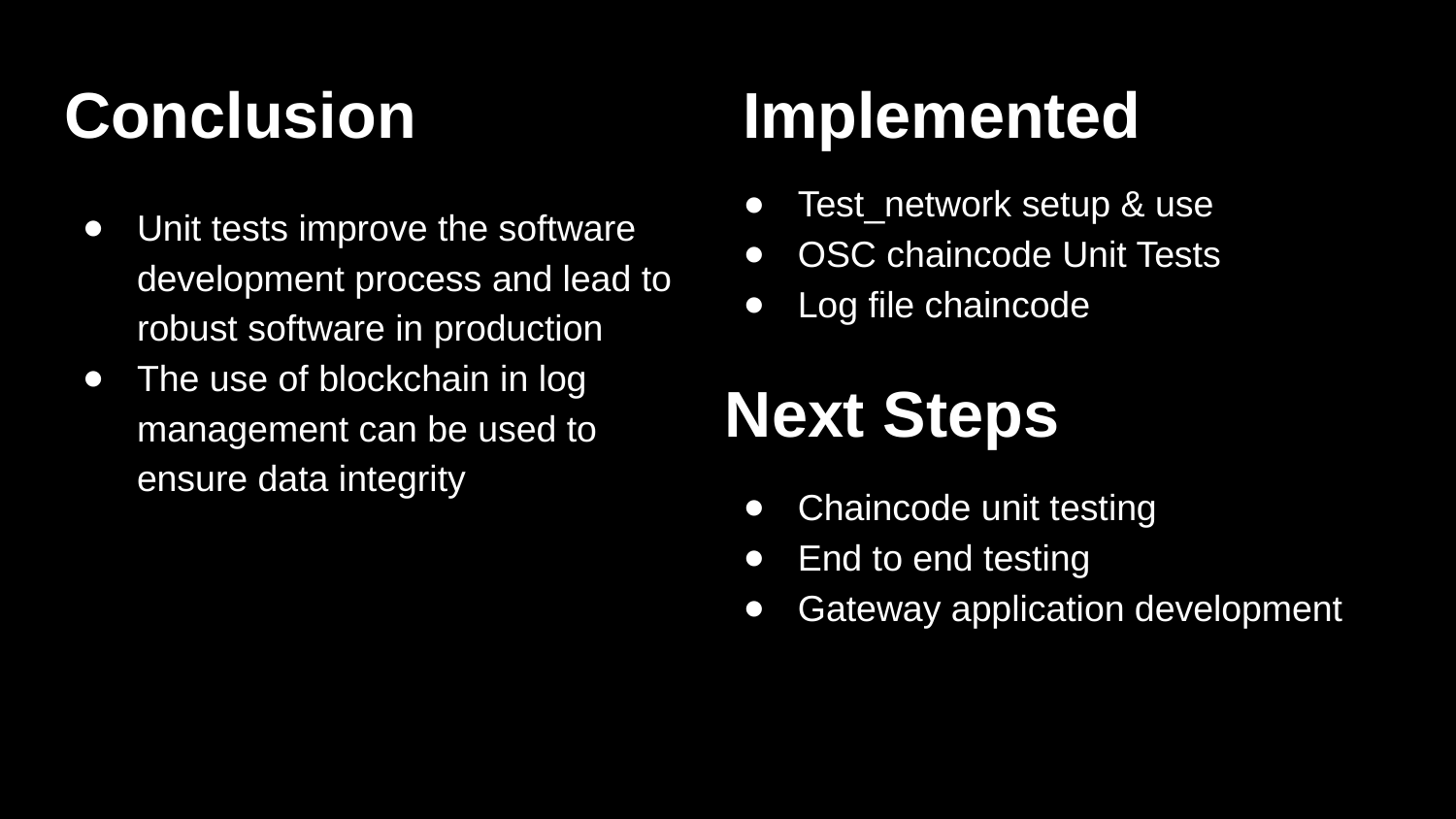

# Conclusion
Implemented
Test_network setup & use
OSC chaincode Unit Tests
Log file chaincode
Unit tests improve the software development process and lead to robust software in production
The use of blockchain in log management can be used to ensure data integrity

Next Steps
Chaincode unit testing
End to end testing
Gateway application development